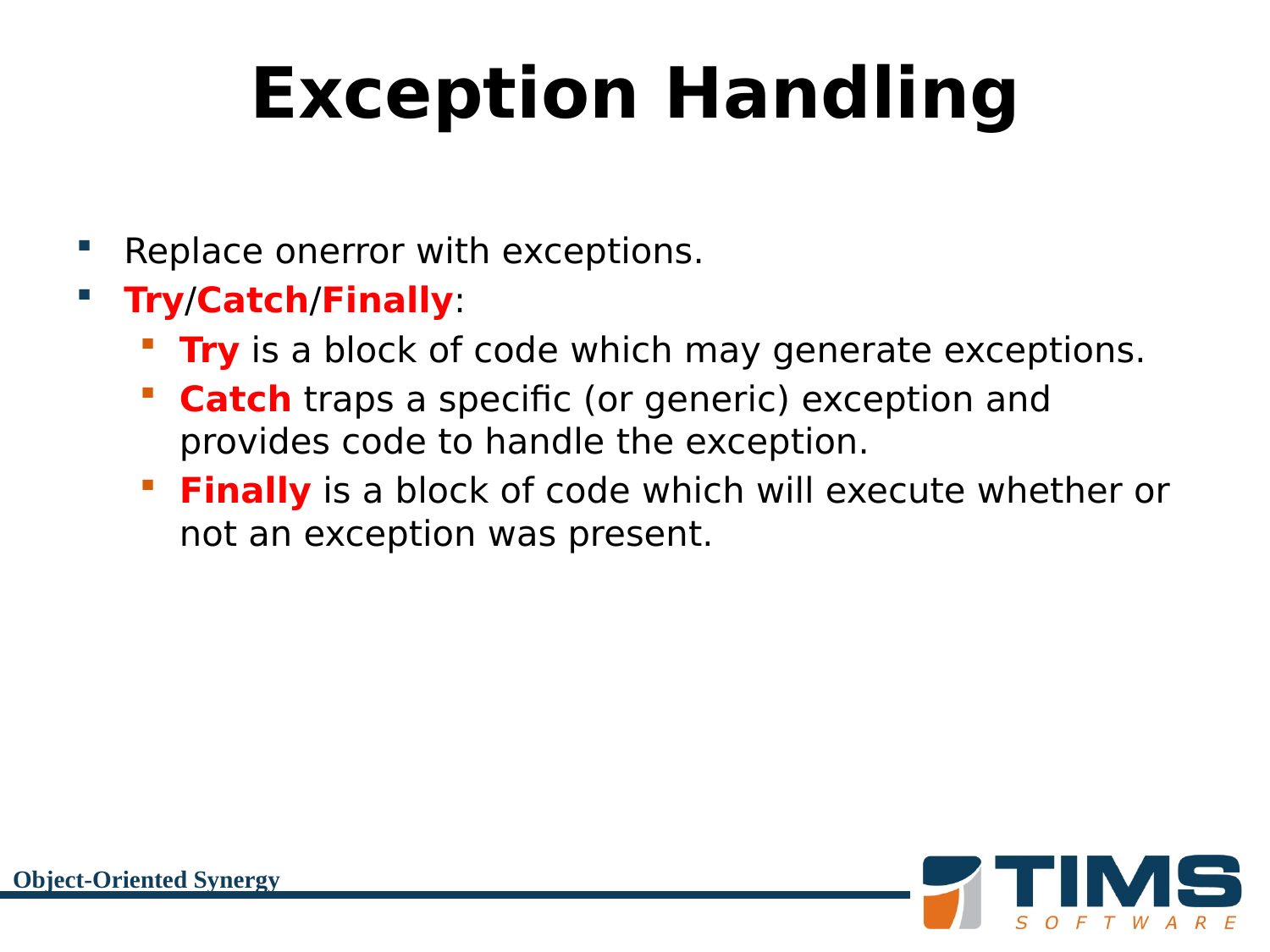

# Exception Handling
Replace onerror with exceptions.
Try/Catch/Finally:
Try is a block of code which may generate exceptions.
Catch traps a specific (or generic) exception and provides code to handle the exception.
Finally is a block of code which will execute whether or not an exception was present.
Object-Oriented Synergy